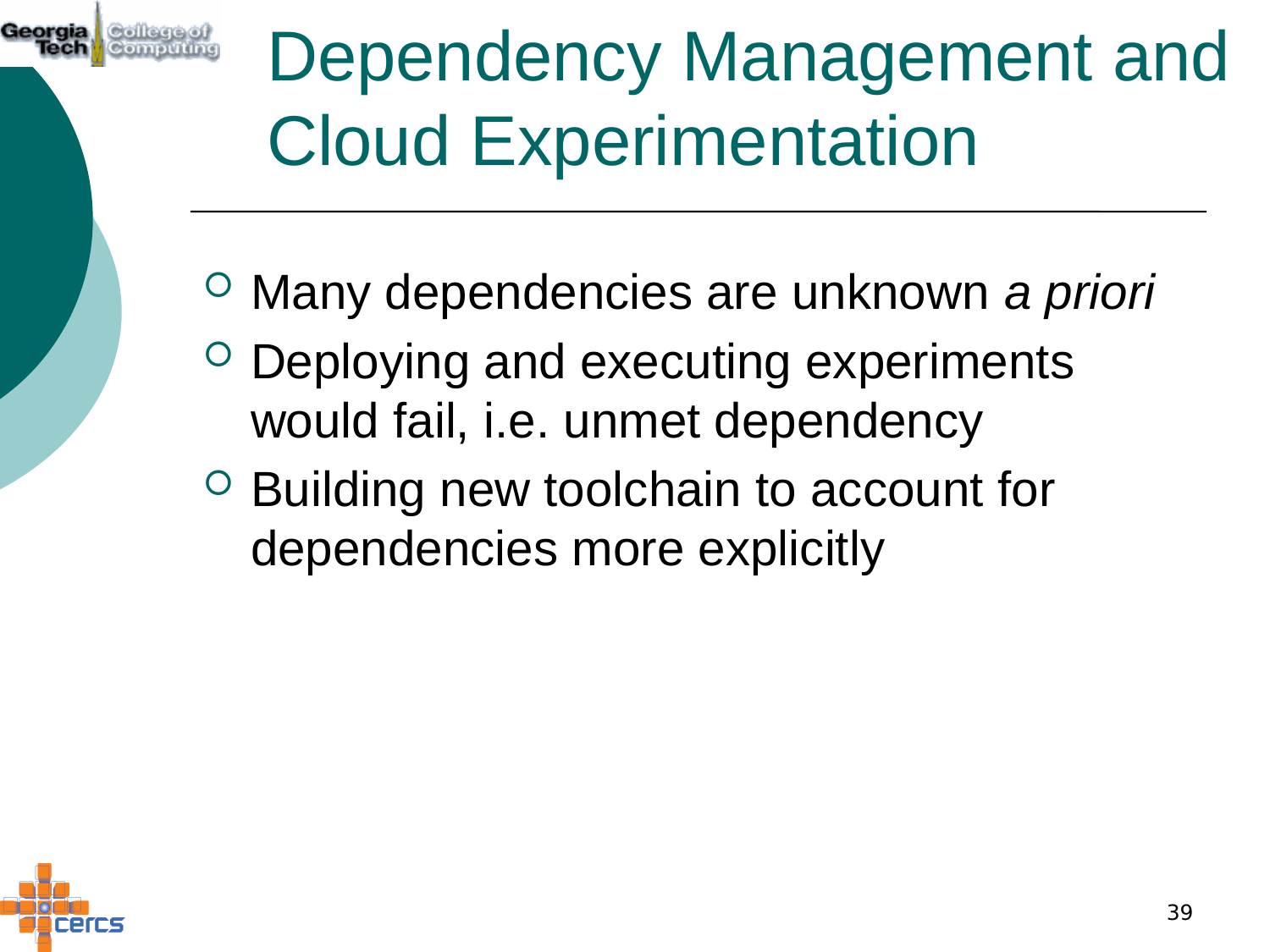

# Dependency Management and Cloud Experimentation
Many dependencies are unknown a priori
Deploying and executing experiments would fail, i.e. unmet dependency
Building new toolchain to account for dependencies more explicitly
39